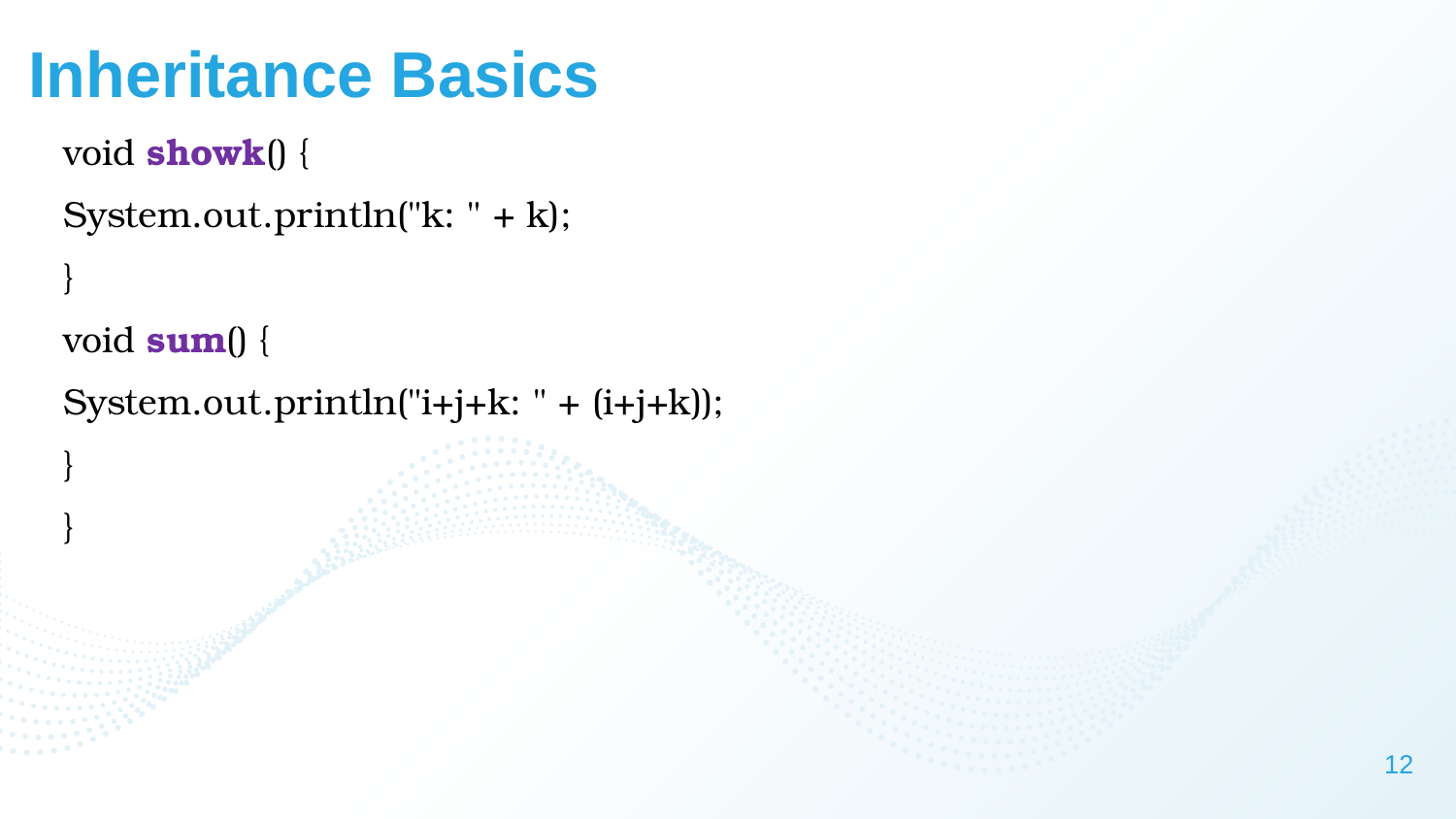

# Inheritance Basics
void showk() {
System.out.println("k: " + k);
}
void sum() {
System.out.println("i+j+k: " + (i+j+k));
}
}
12